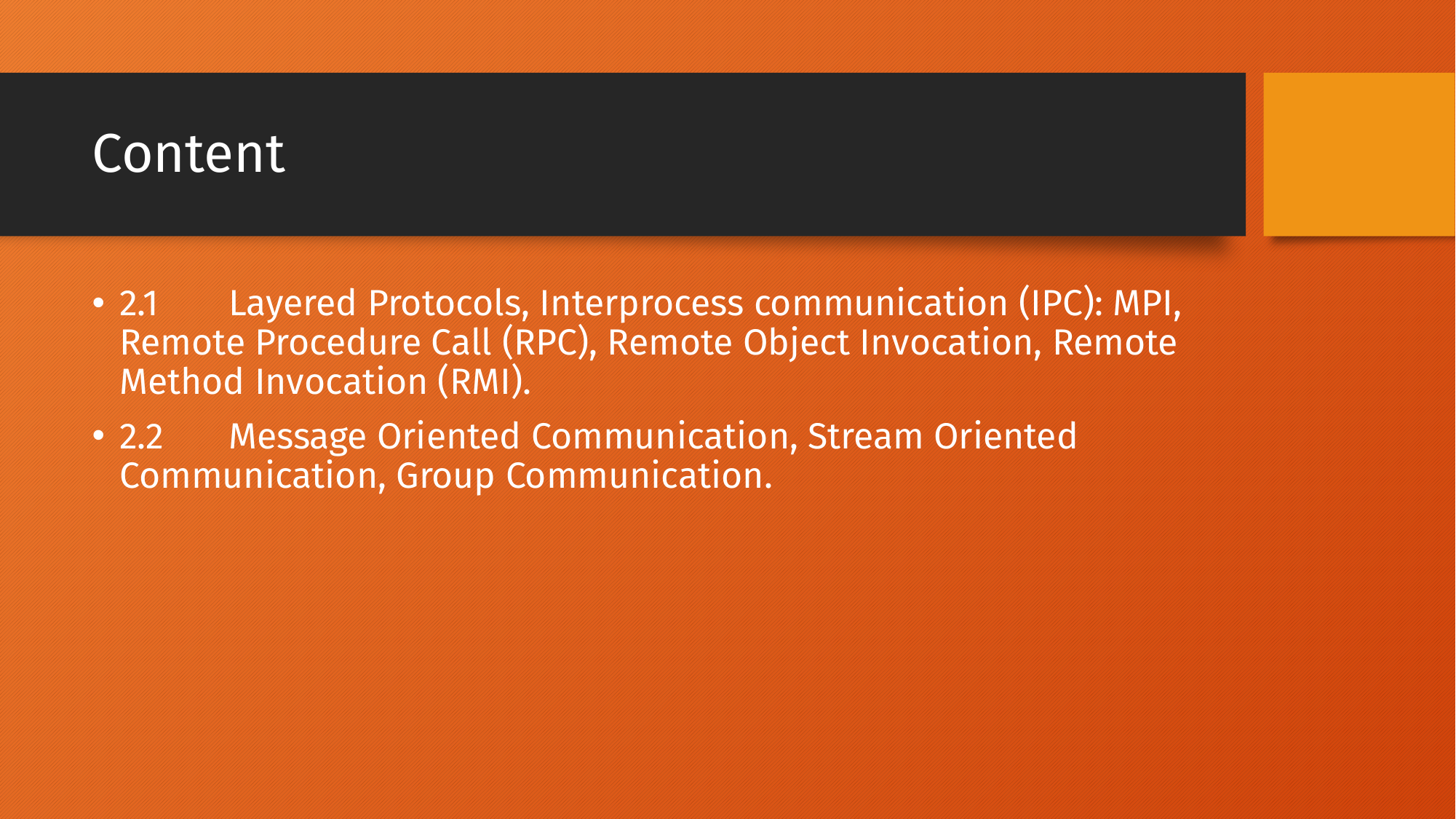

# Content
2.1	Layered Protocols, Interprocess communication (IPC): MPI, Remote Procedure Call (RPC), Remote Object Invocation, Remote Method Invocation (RMI).
2.2	Message Oriented Communication, Stream Oriented Communication, Group Communication.